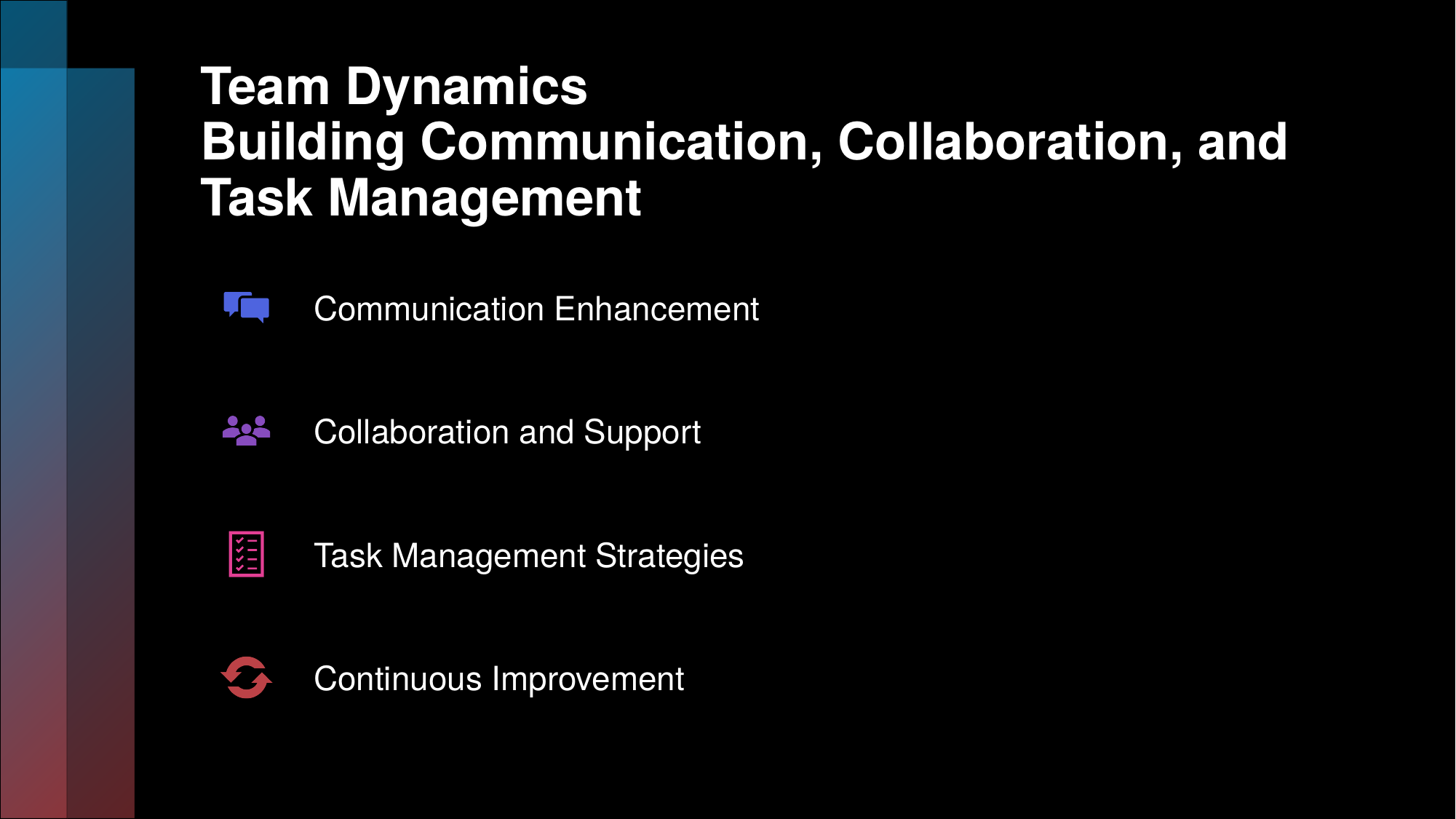

# Team Dynamics Building Communication, Collaboration, and Task Management

Communication Enhancement

Collaboration and Support

Task Management Strategies

Continuous Improvement